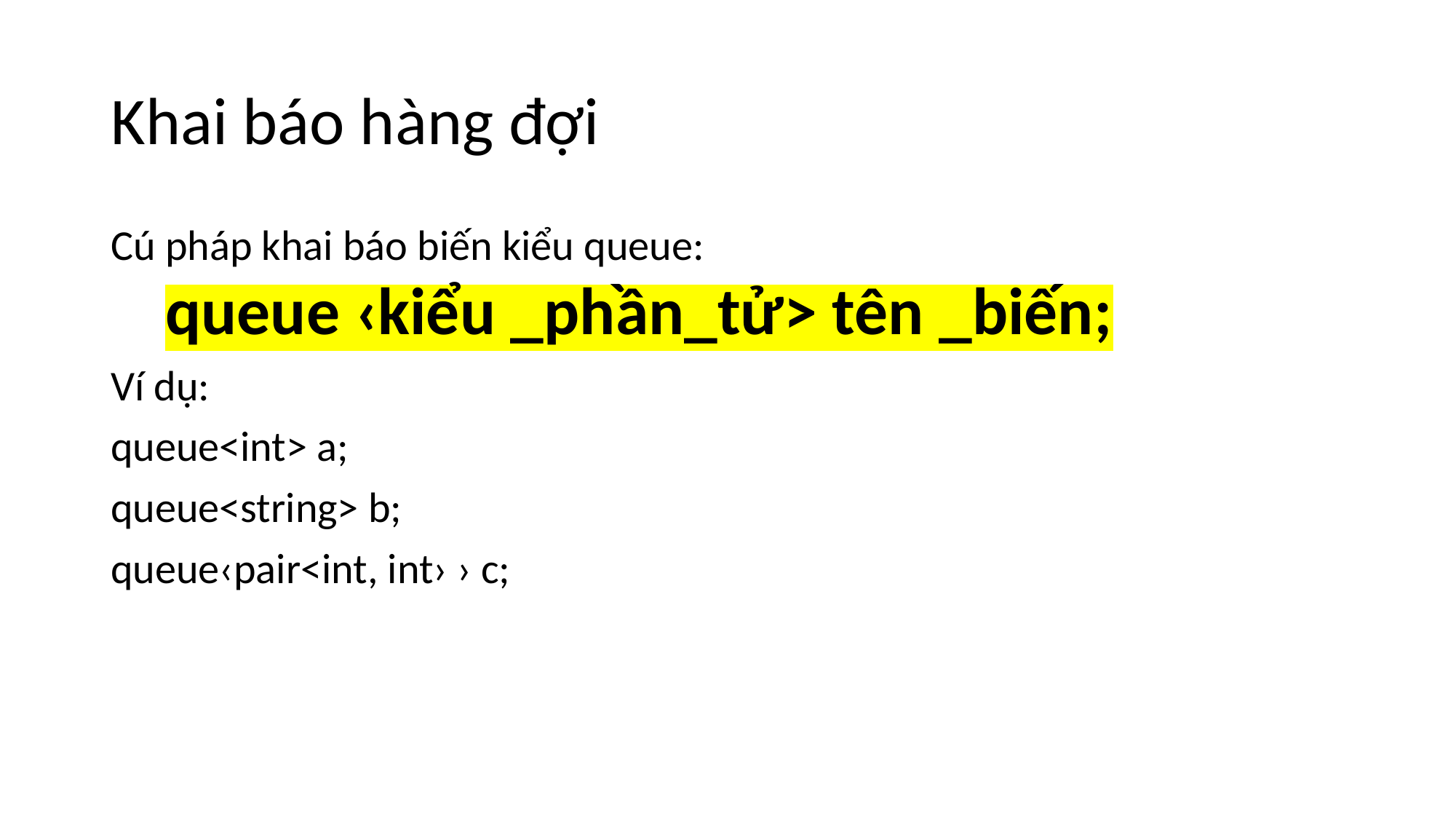

# Khai báo hàng đợi
Cú pháp khai báo biến kiểu queue:
queue ‹kiểu _phần_tử> tên _biến;
Ví dụ:
queue<int> a;
queue<string> b;
queue‹pair<int, int› › c;